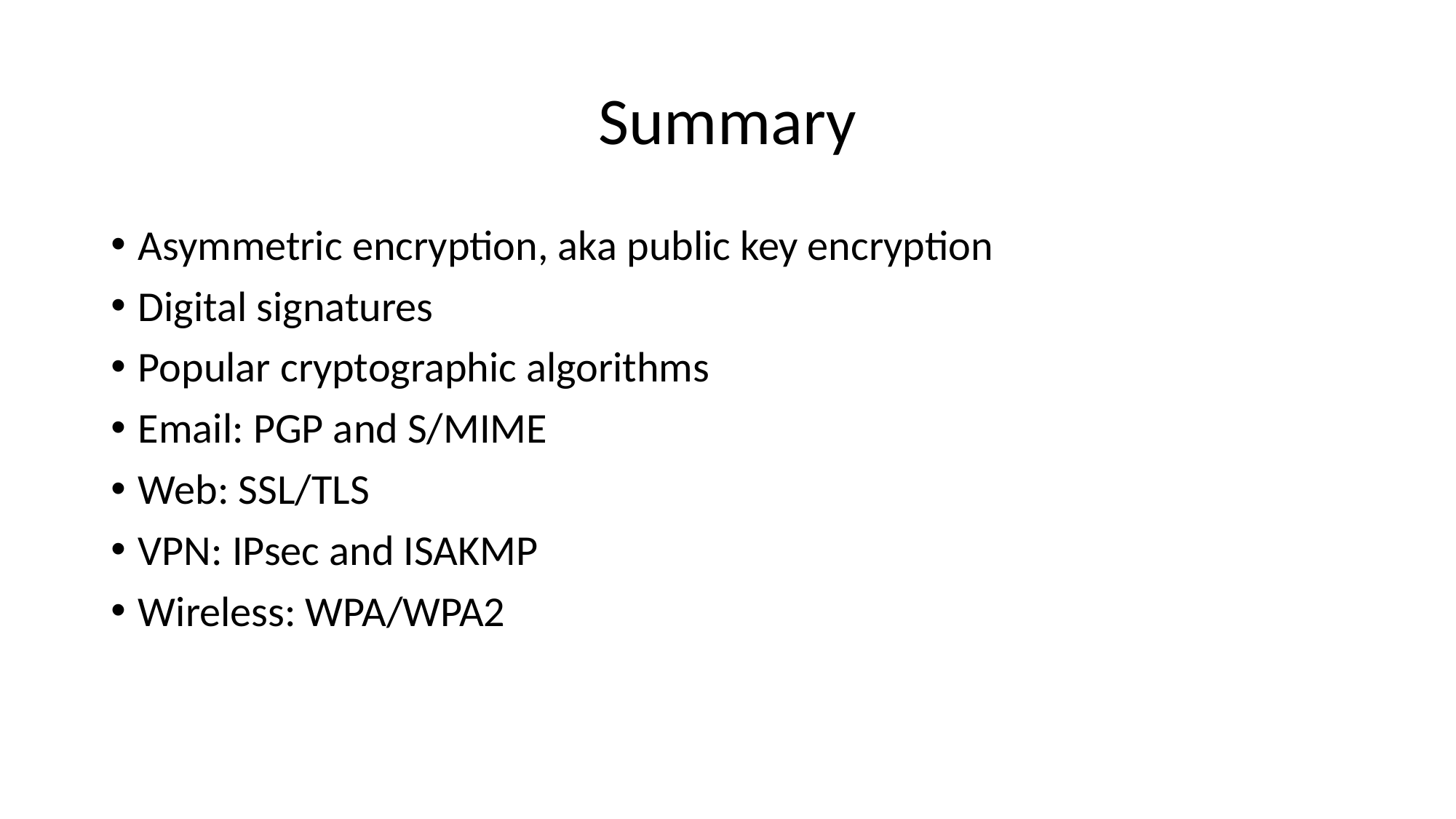

# Summary
Asymmetric encryption, aka public key encryption
Digital signatures
Popular cryptographic algorithms
Email: PGP and S/MIME
Web: SSL/TLS
VPN: IPsec and ISAKMP
Wireless: WPA/WPA2